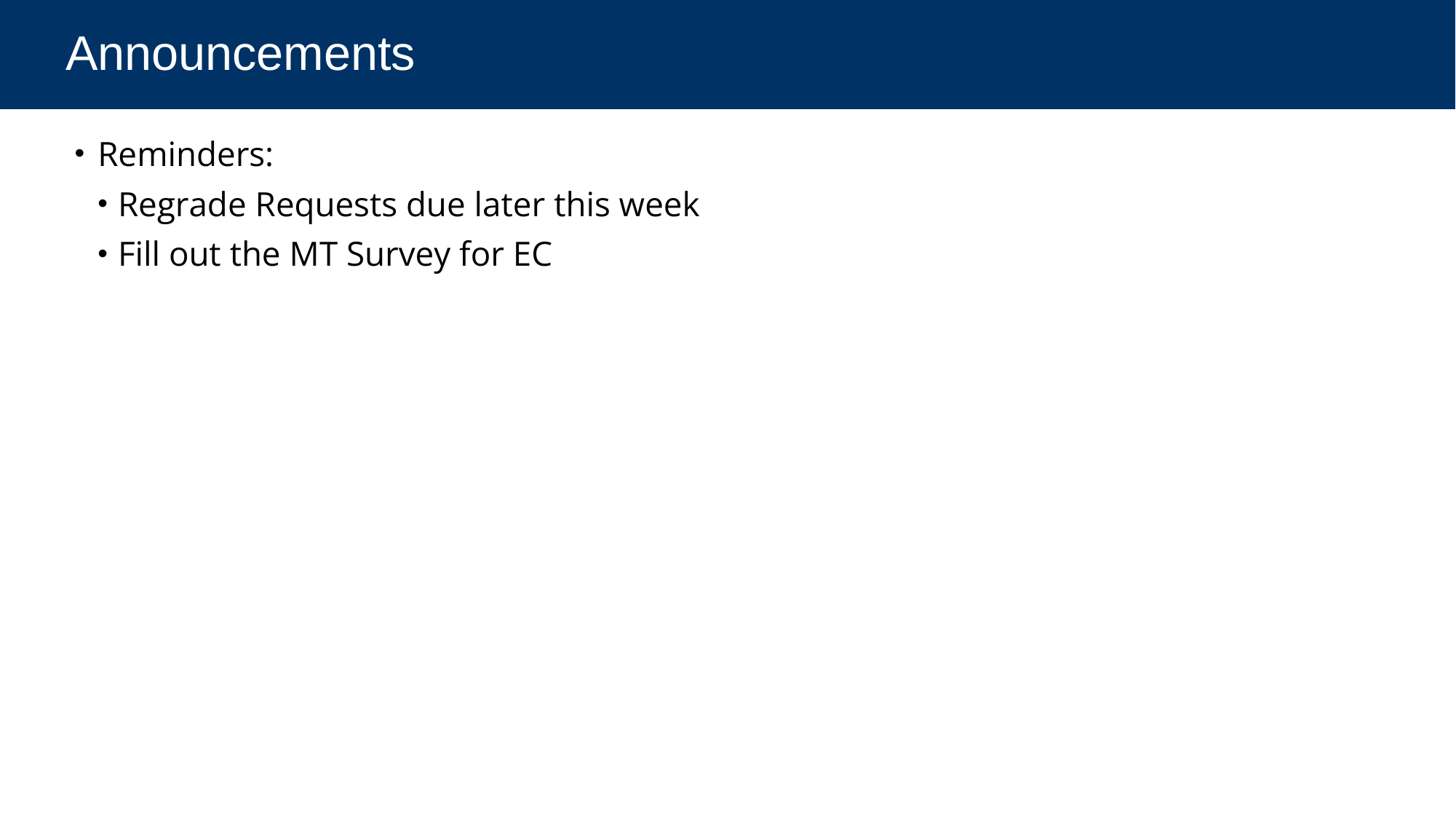

# Announcements
 Reminders:
 Regrade Requests due later this week
 Fill out the MT Survey for EC